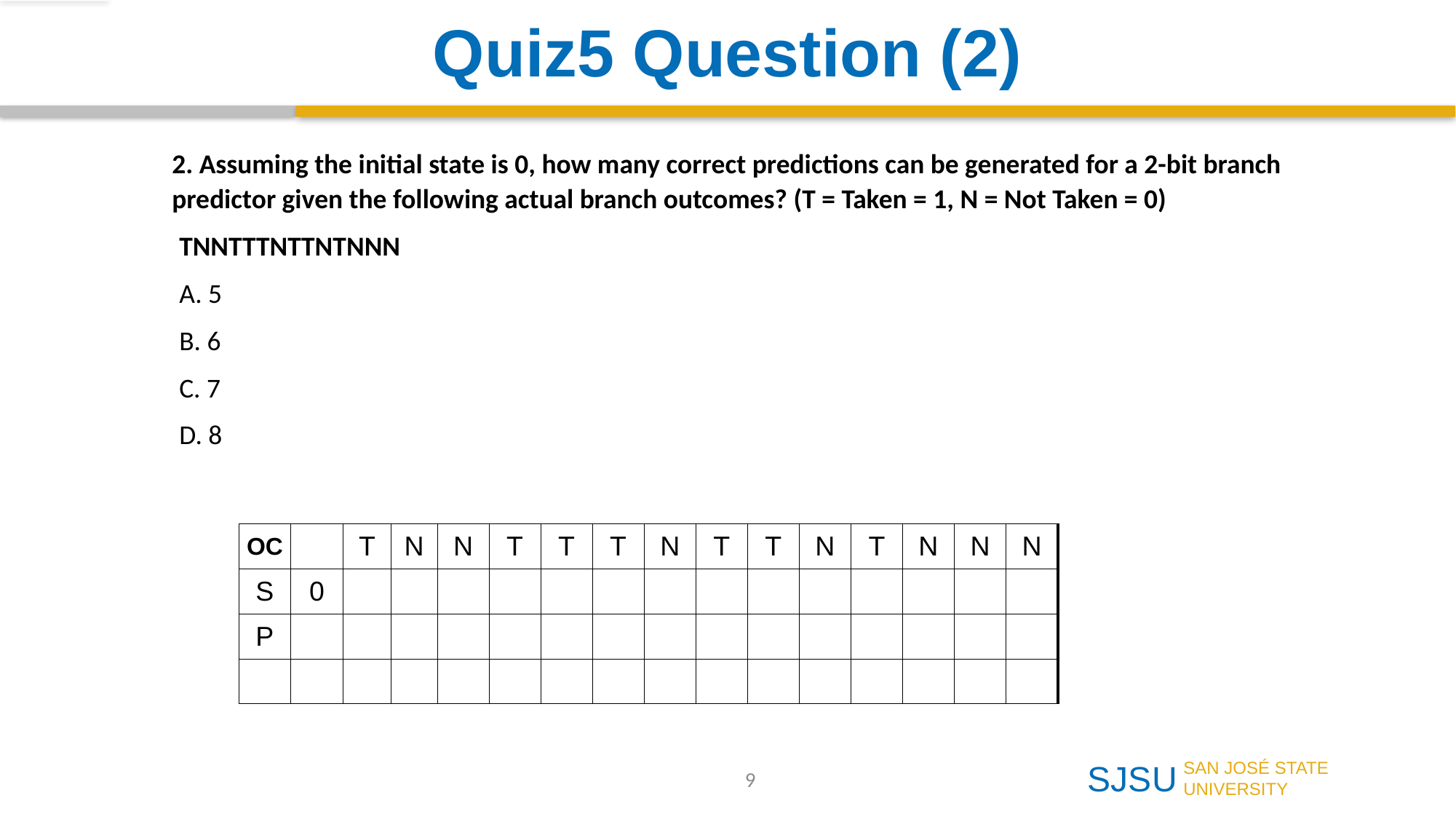

# Quiz5 Question (2)
2. Assuming the initial state is 0, how many correct predictions can be generated for a 2-bit branch predictor given the following actual branch outcomes? (T = Taken = 1, N = Not Taken = 0)
TNNTTTNTTNTNNN
A. 5
B. 6
C. 7
D. 8
| OC |  | T | N | N | T | T | T | N | T | T | N | T | N | N | N |
| --- | --- | --- | --- | --- | --- | --- | --- | --- | --- | --- | --- | --- | --- | --- | --- |
| S | 0 |  |  |  |  |  |  |  |  |  |  |  |  |  |  |
| P |  |  |  |  |  |  |  |  |  |  |  |  |  |  |  |
|  |  |  |  |  |  |  |  |  |  |  |  |  |  |  |  |
9